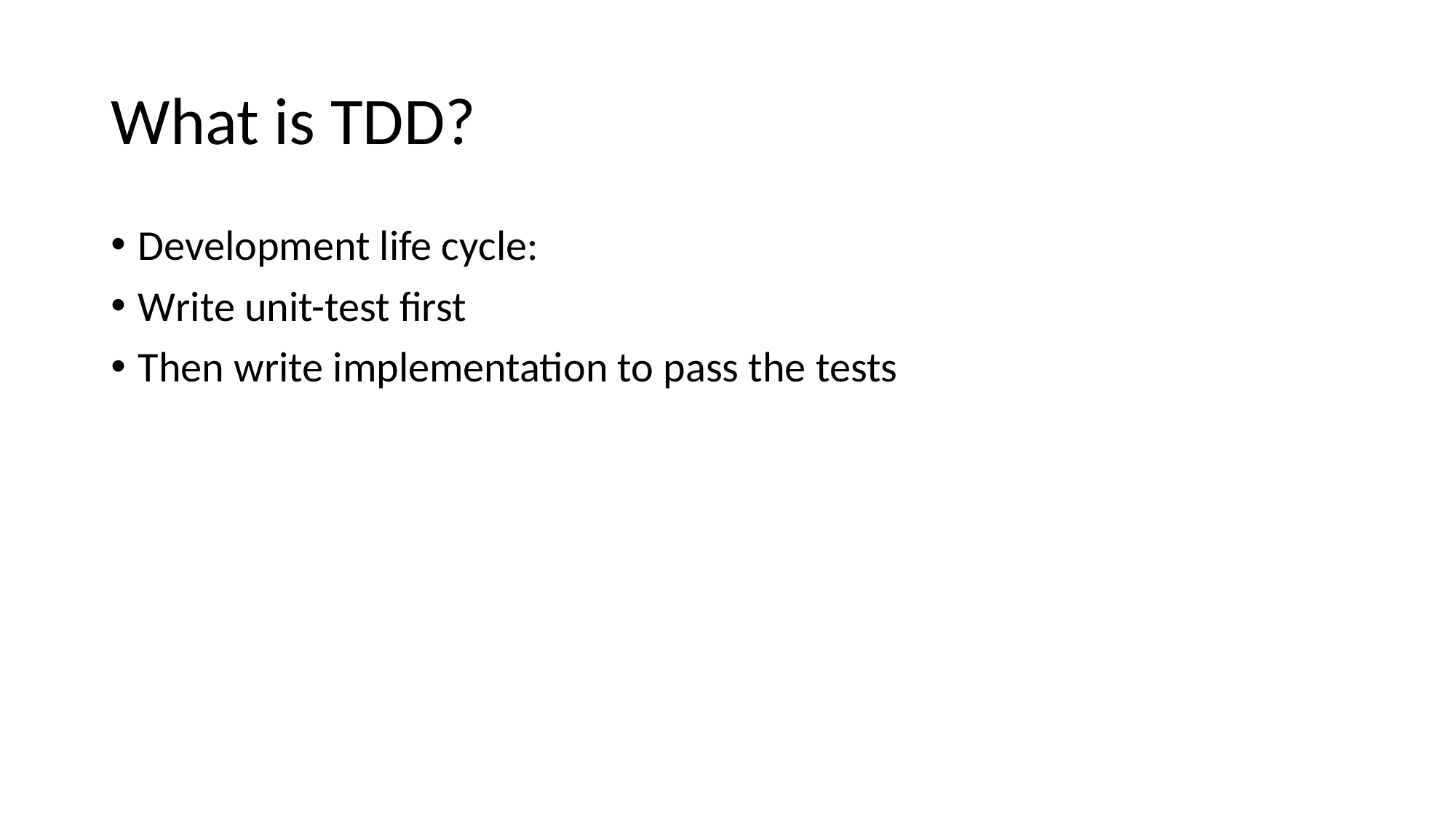

# What is TDD?
Development life cycle:
Write unit-test first
Then write implementation to pass the tests